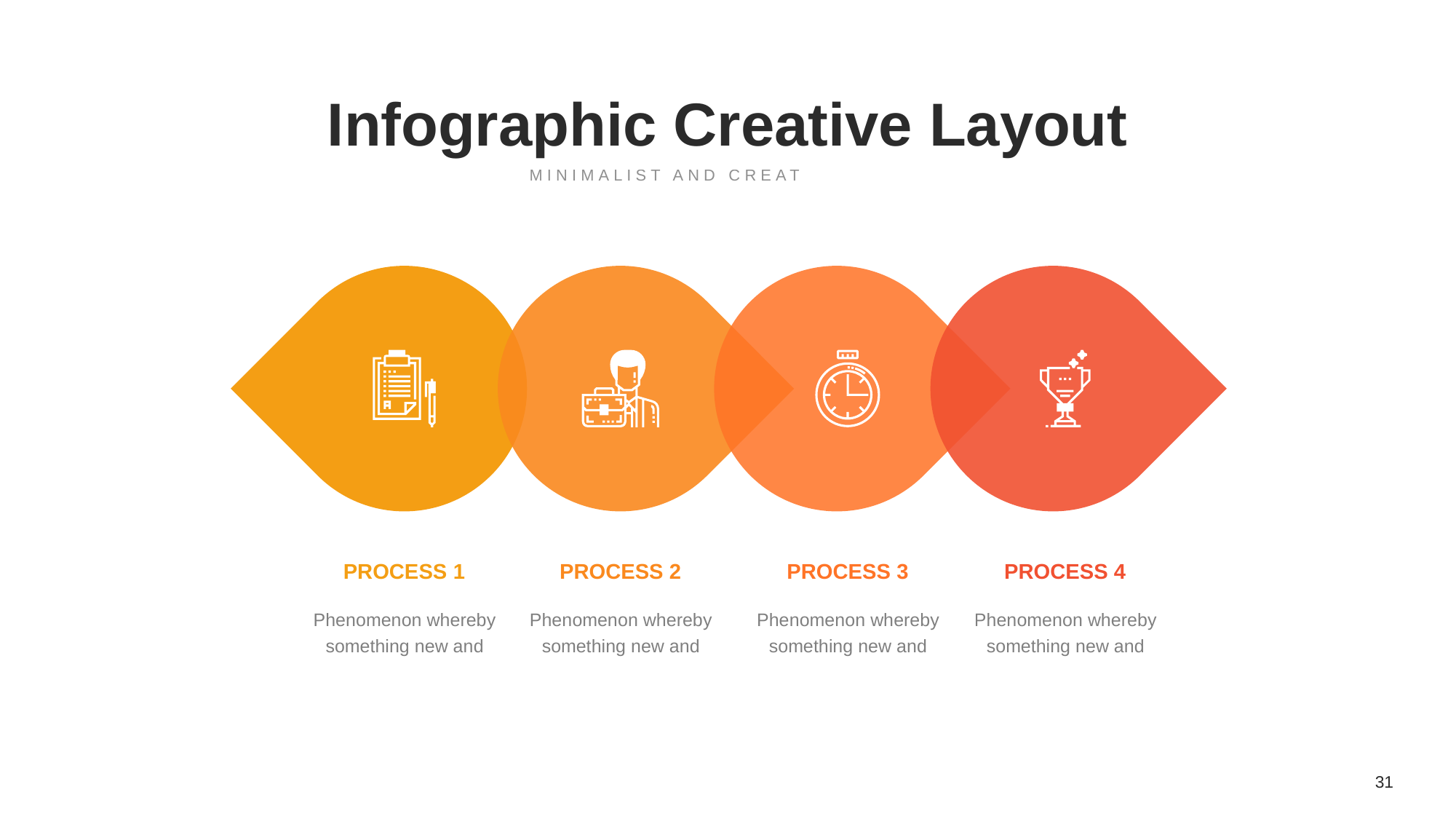

Infographic Creative Layout
MINIMALIST AND CREATIVE THEME

PROCESS 1
Phenomenon whereby something new and
PROCESS 2
Phenomenon whereby something new and
PROCESS 3
Phenomenon whereby something new and
PROCESS 4
Phenomenon whereby something new and